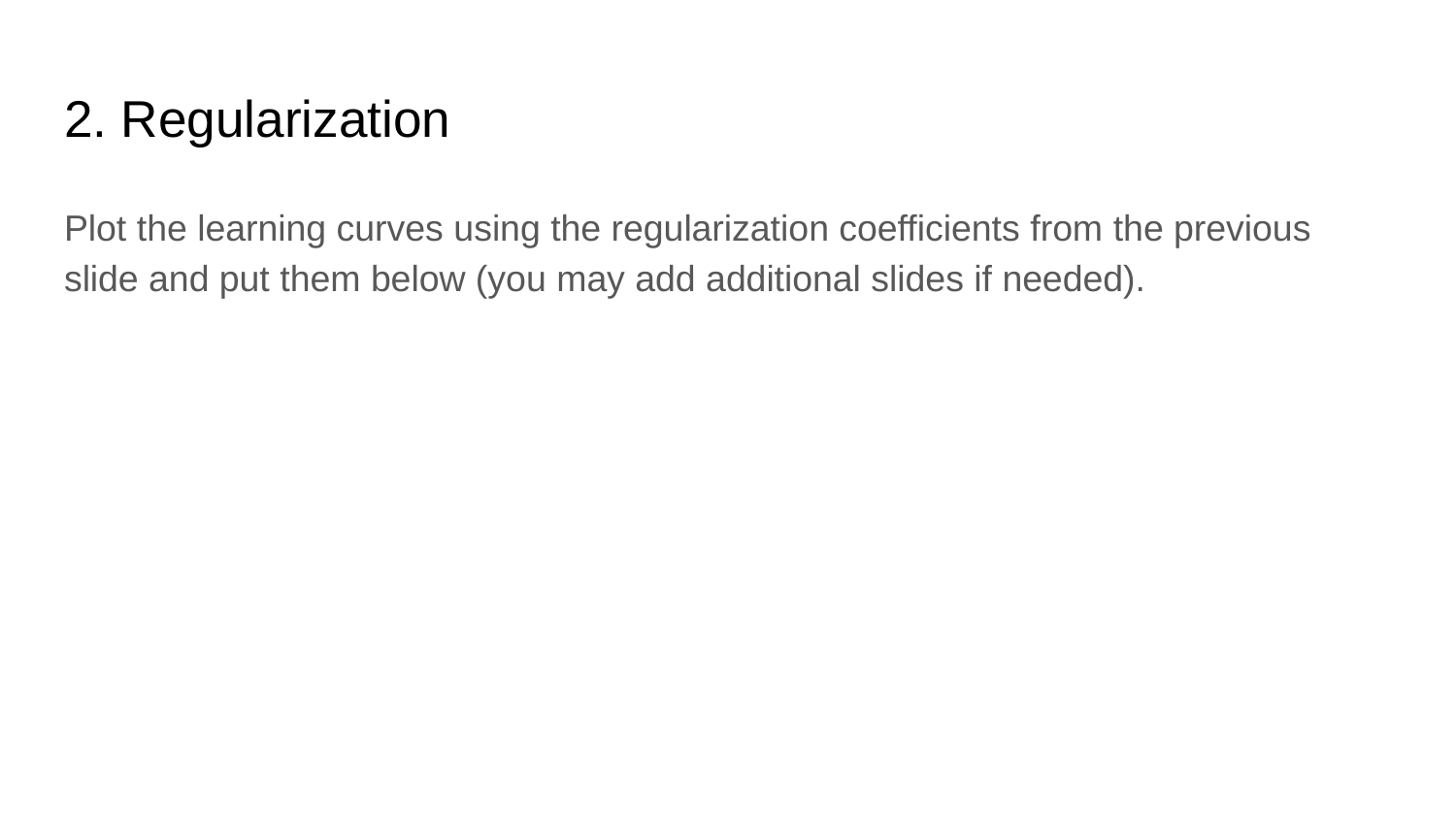

# 2. Regularization
Plot the learning curves using the regularization coefficients from the previous slide and put them below (you may add additional slides if needed).